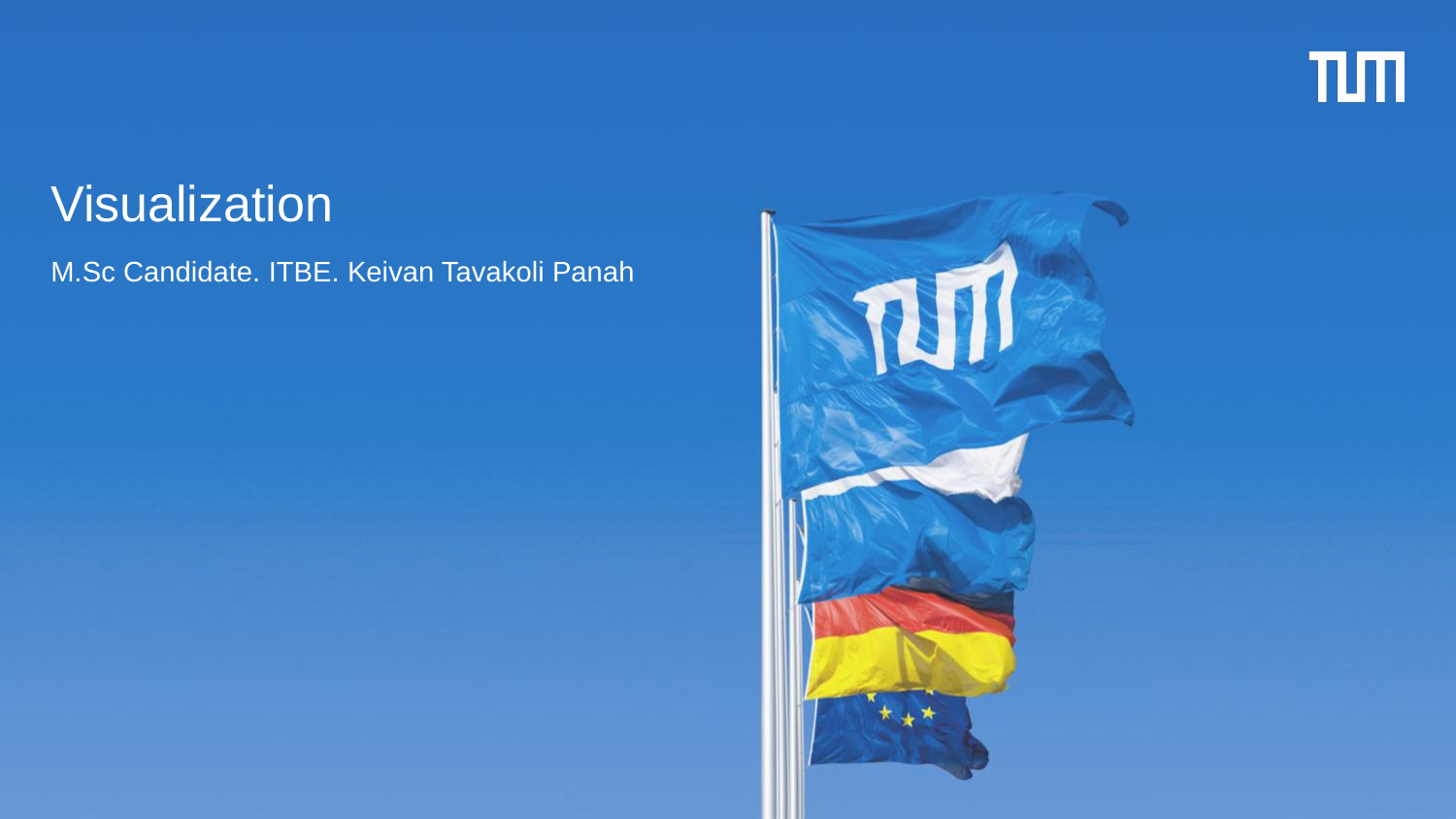

# Visualization
M.Sc Candidate. ITBE. Keivan Tavakoli Panah